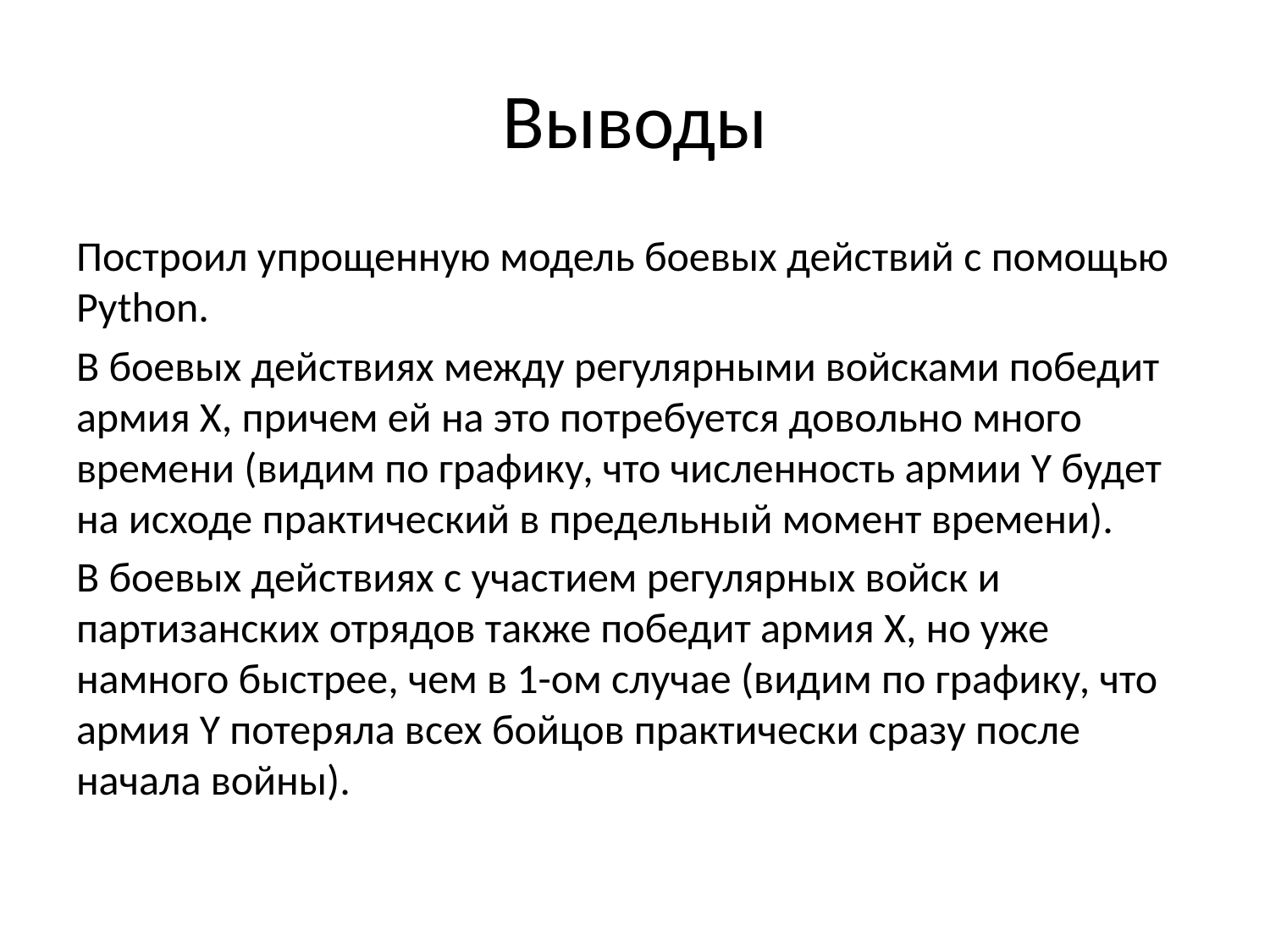

# Выводы
Построил упрощенную модель боевых действий с помощью Python.
В боевых действиях между регулярными войсками победит армия X, причем ей на это потребуется довольно много времени (видим по графику, что численность армии Y будет на исходе практический в предельный момент времени).
В боевых действиях с участием регулярных войск и партизанских отрядов также победит армия Х, но уже намного быстрее, чем в 1-ом случае (видим по графику, что армия Y потеряла всех бойцов практически сразу после начала войны).